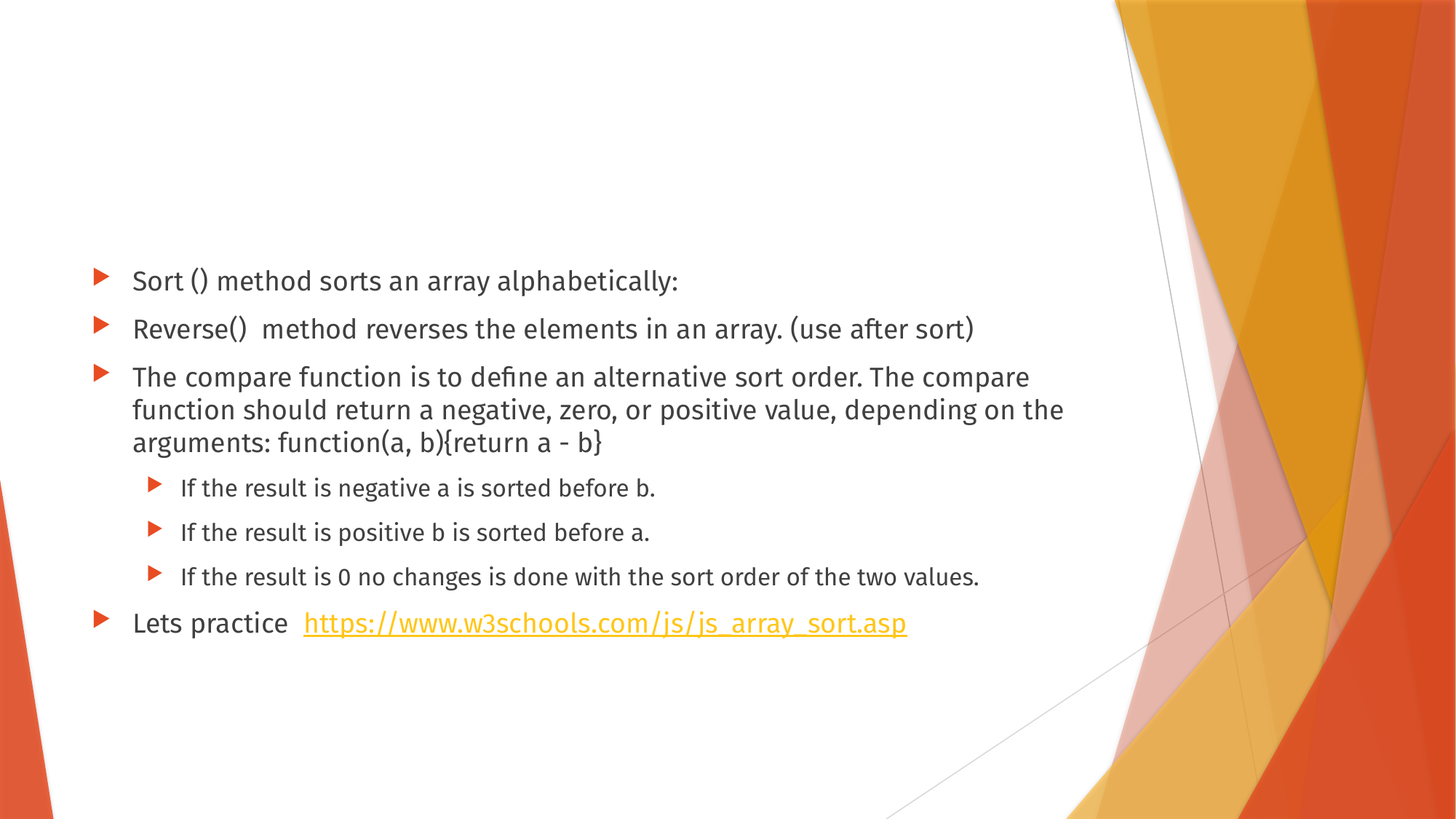

#
Sort () method sorts an array alphabetically:
Reverse()  method reverses the elements in an array. (use after sort)
The compare function is to define an alternative sort order. The compare function should return a negative, zero, or positive value, depending on the arguments: function(a, b){return a - b}
If the result is negative a is sorted before b.
If the result is positive b is sorted before a.
If the result is 0 no changes is done with the sort order of the two values.
Lets practice  https://www.w3schools.com/js/js_array_sort.asp